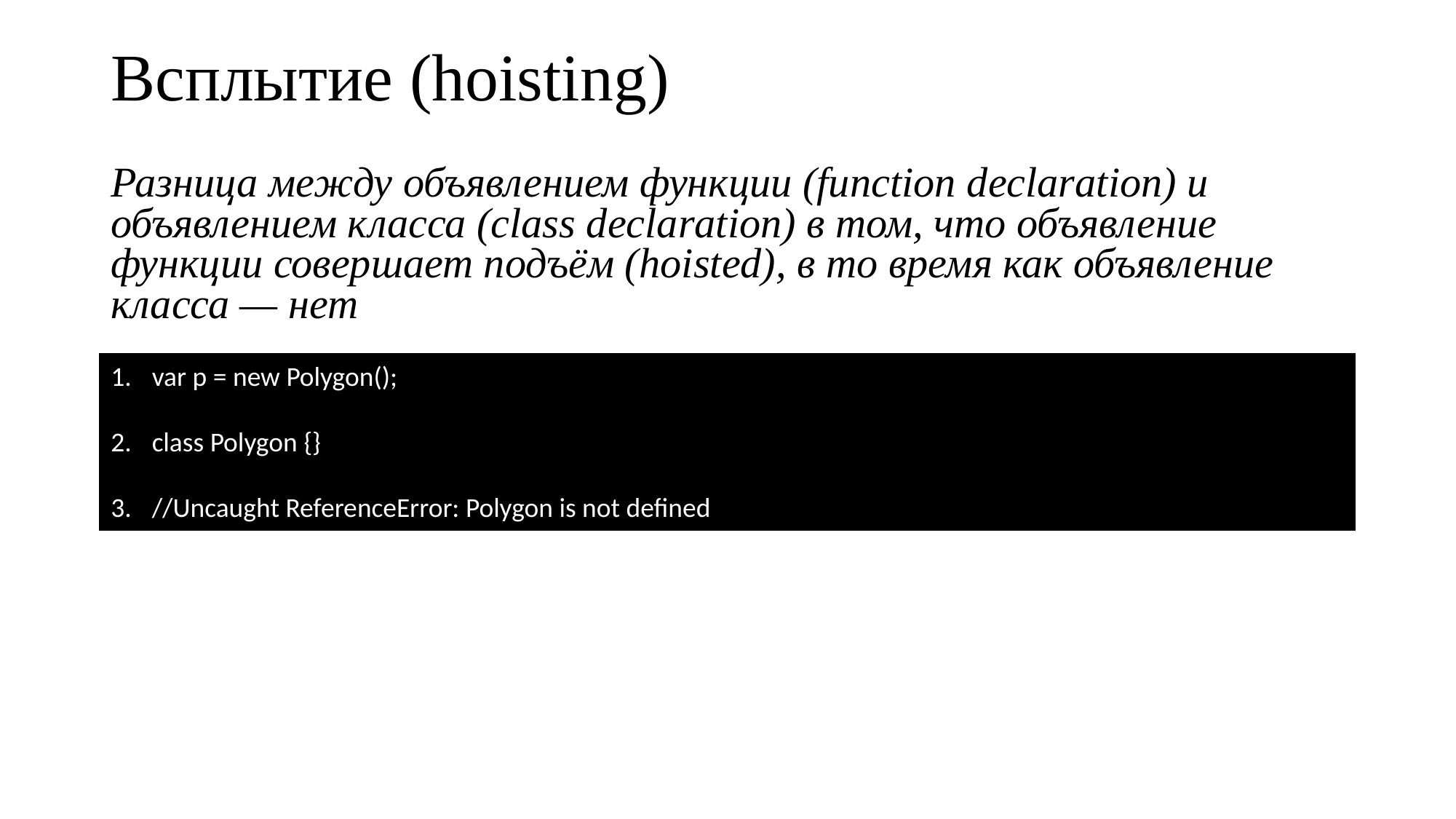

# Всплытие (hoisting)
Разница между объявлением функции (function declaration) и объявлением класса (class declaration) в том, что объявление функции совершает подъём (hoisted), в то время как объявление класса — нет
var p = new Polygon();

class Polygon {}

//Uncaught ReferenceError: Polygon is not defined